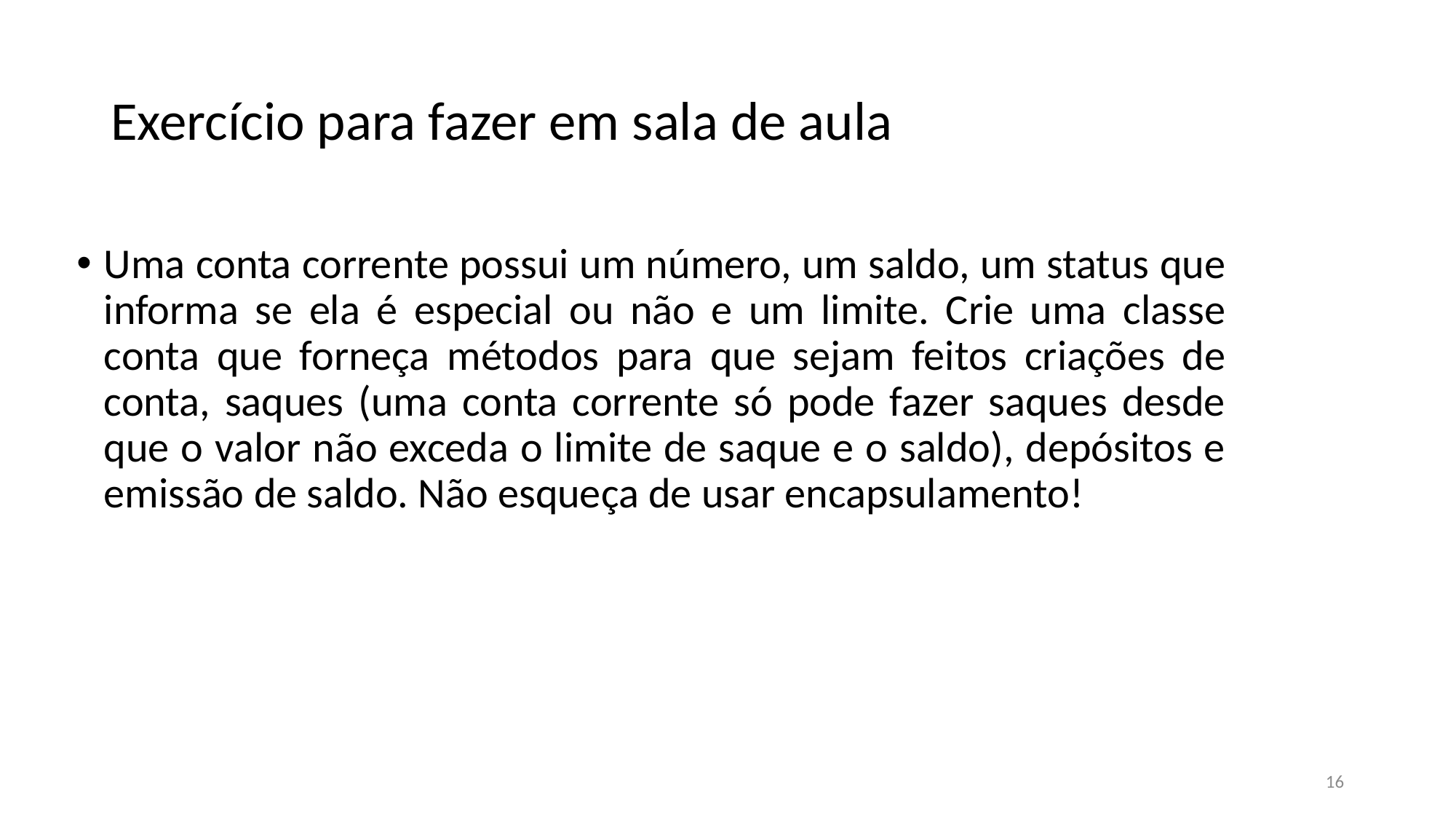

# Exercício para fazer em sala de aula
Uma conta corrente possui um número, um saldo, um status que informa se ela é especial ou não e um limite. Crie uma classe conta que forneça métodos para que sejam feitos criações de conta, saques (uma conta corrente só pode fazer saques desde que o valor não exceda o limite de saque e o saldo), depósitos e emissão de saldo. Não esqueça de usar encapsulamento!
16